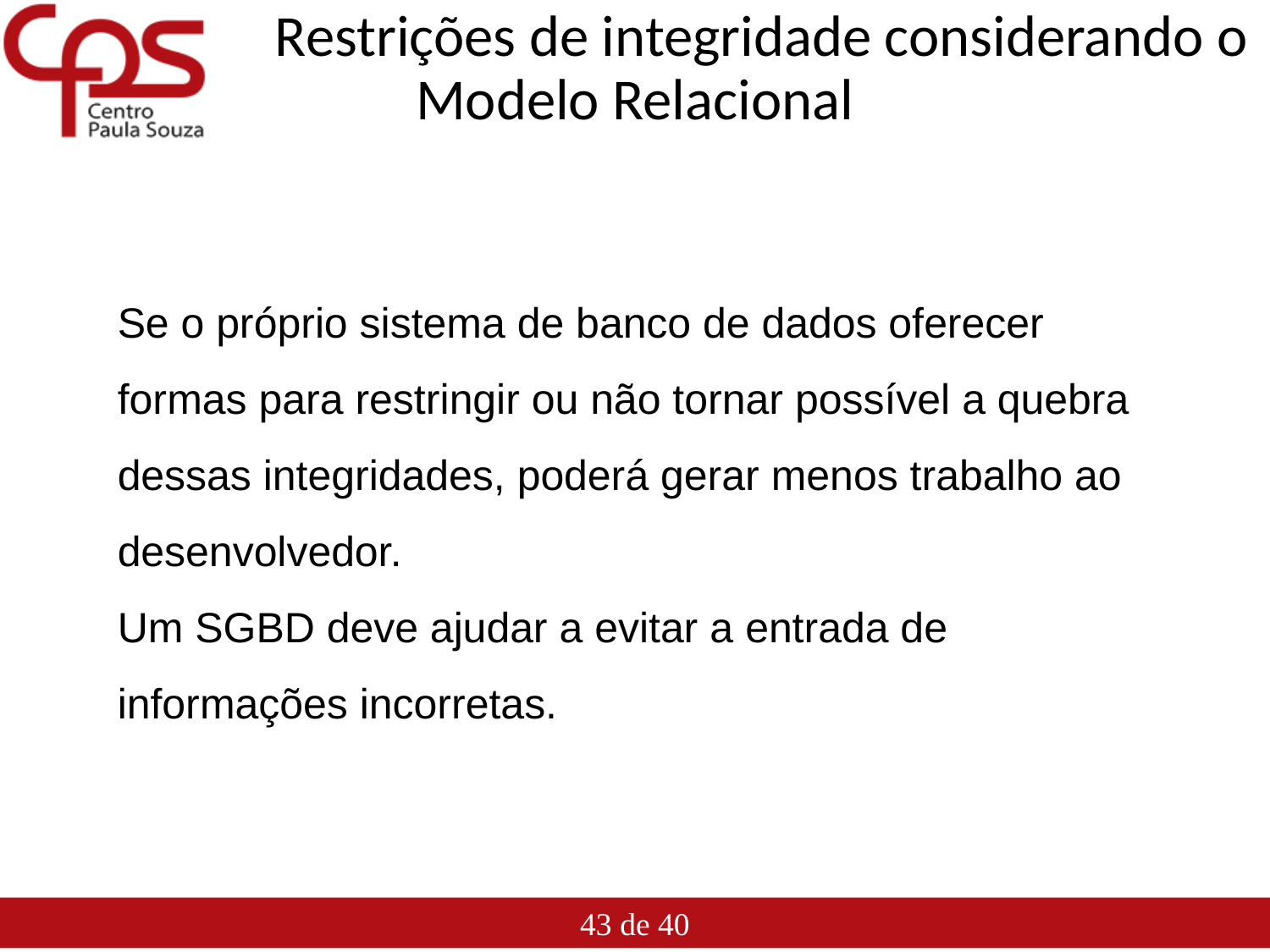

# Restrições de integridade considerando o Modelo Relacional
Se o próprio sistema de banco de dados oferecer formas para restringir ou não tornar possível a quebra dessas integridades, poderá gerar menos trabalho ao desenvolvedor.
Um SGBD deve ajudar a evitar a entrada de informações incorretas.